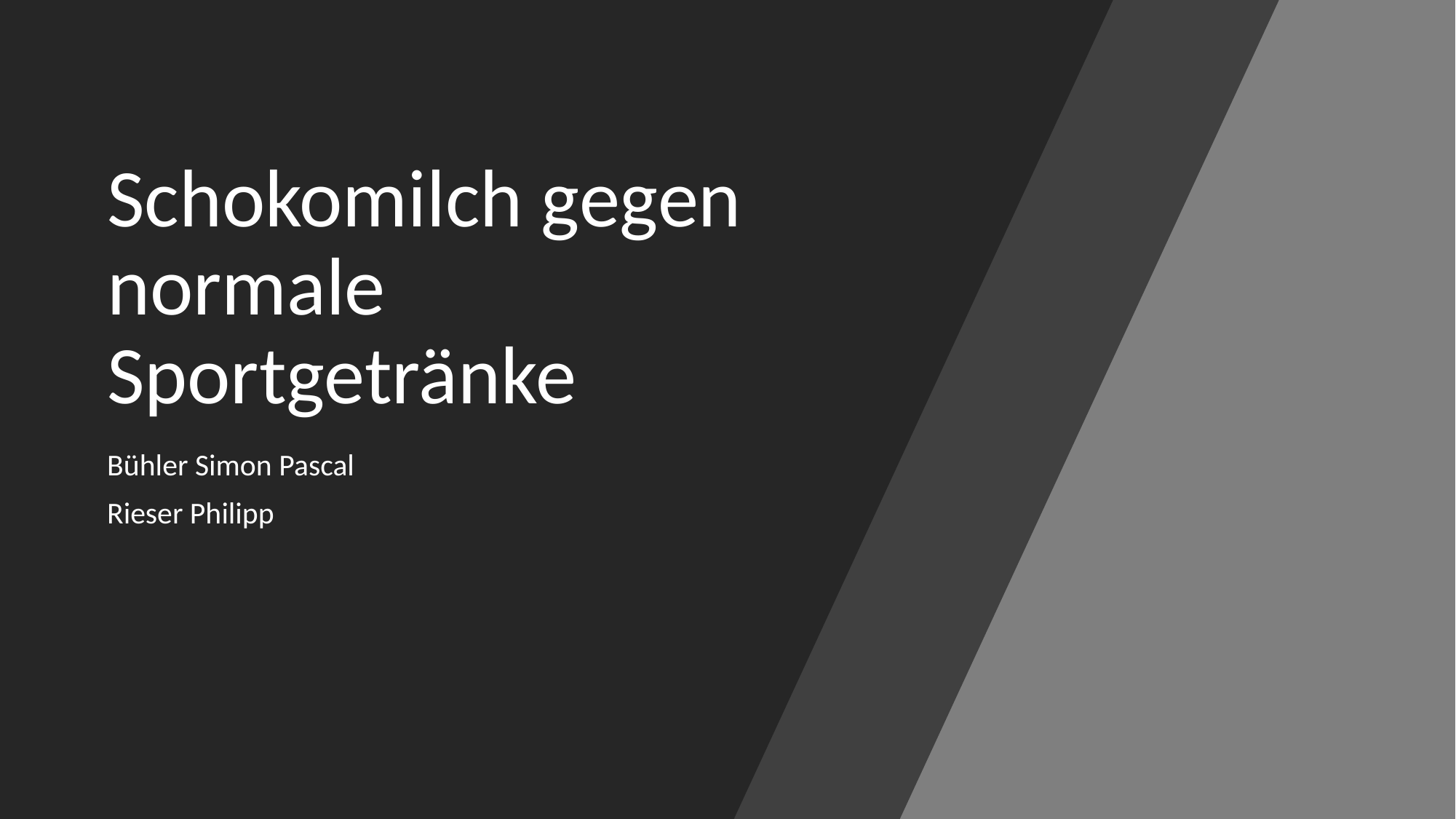

# Schokomilch gegen normale Sportgetränke
Bühler Simon Pascal
Rieser Philipp